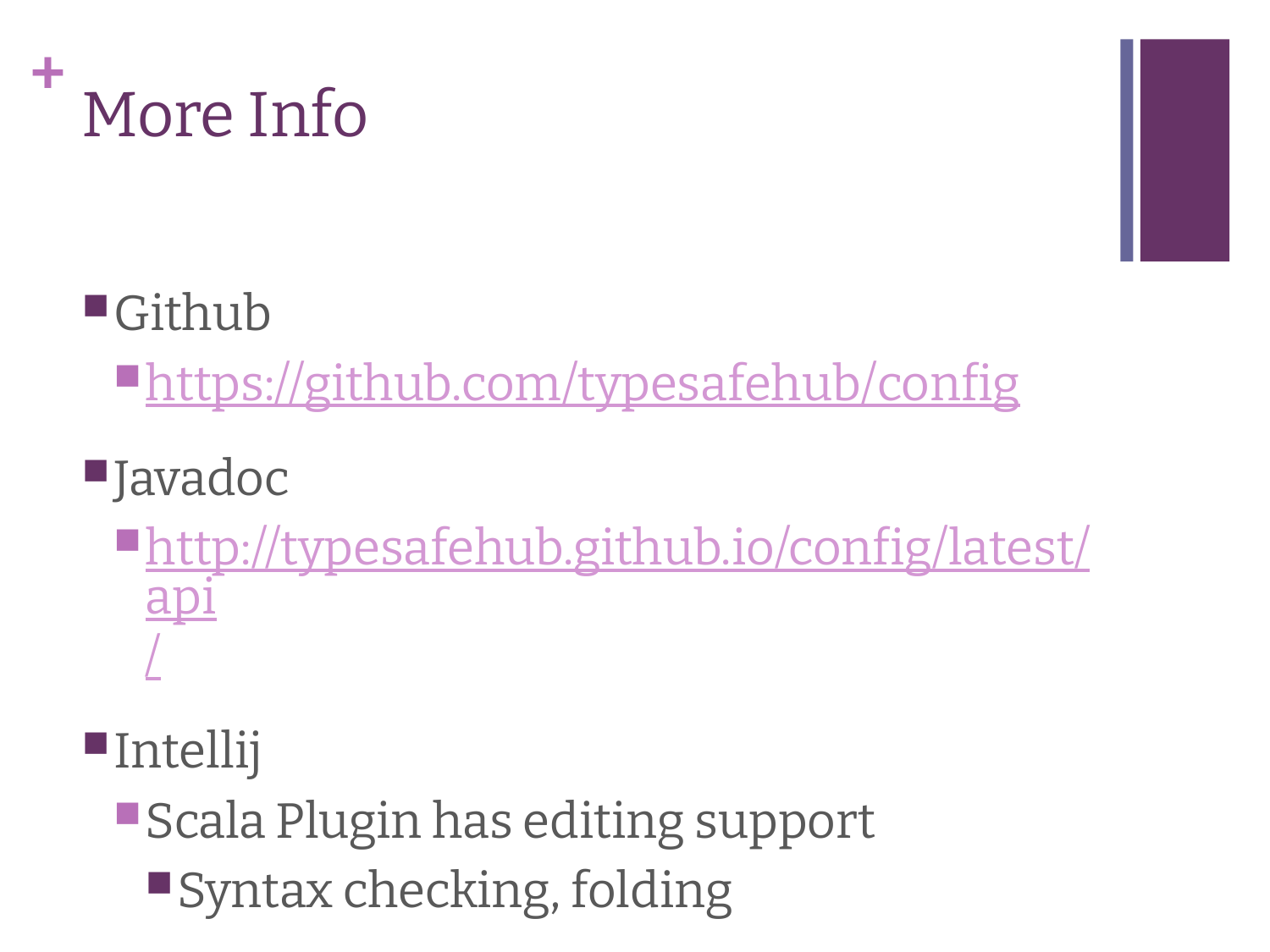

# More Info
Github
https://github.com/typesafehub/config
Javadoc
http://typesafehub.github.io/config/latest/api/
Intellij
Scala Plugin has editing support
Syntax checking, folding